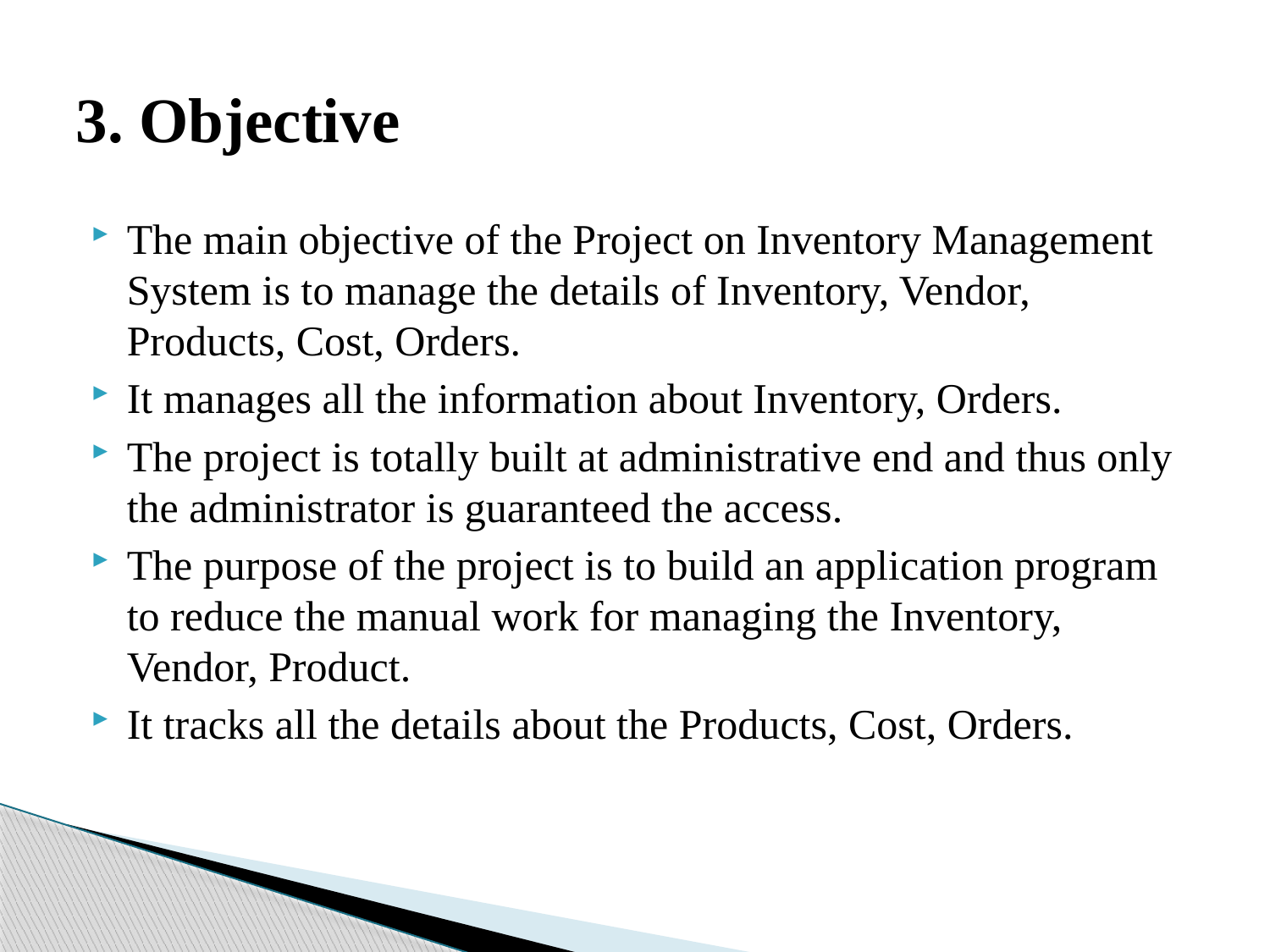

# 3. Objective
The main objective of the Project on Inventory Management System is to manage the details of Inventory, Vendor, Products, Cost, Orders.
It manages all the information about Inventory, Orders.
The project is totally built at administrative end and thus only the administrator is guaranteed the access.
The purpose of the project is to build an application program to reduce the manual work for managing the Inventory, Vendor, Product.
It tracks all the details about the Products, Cost, Orders.